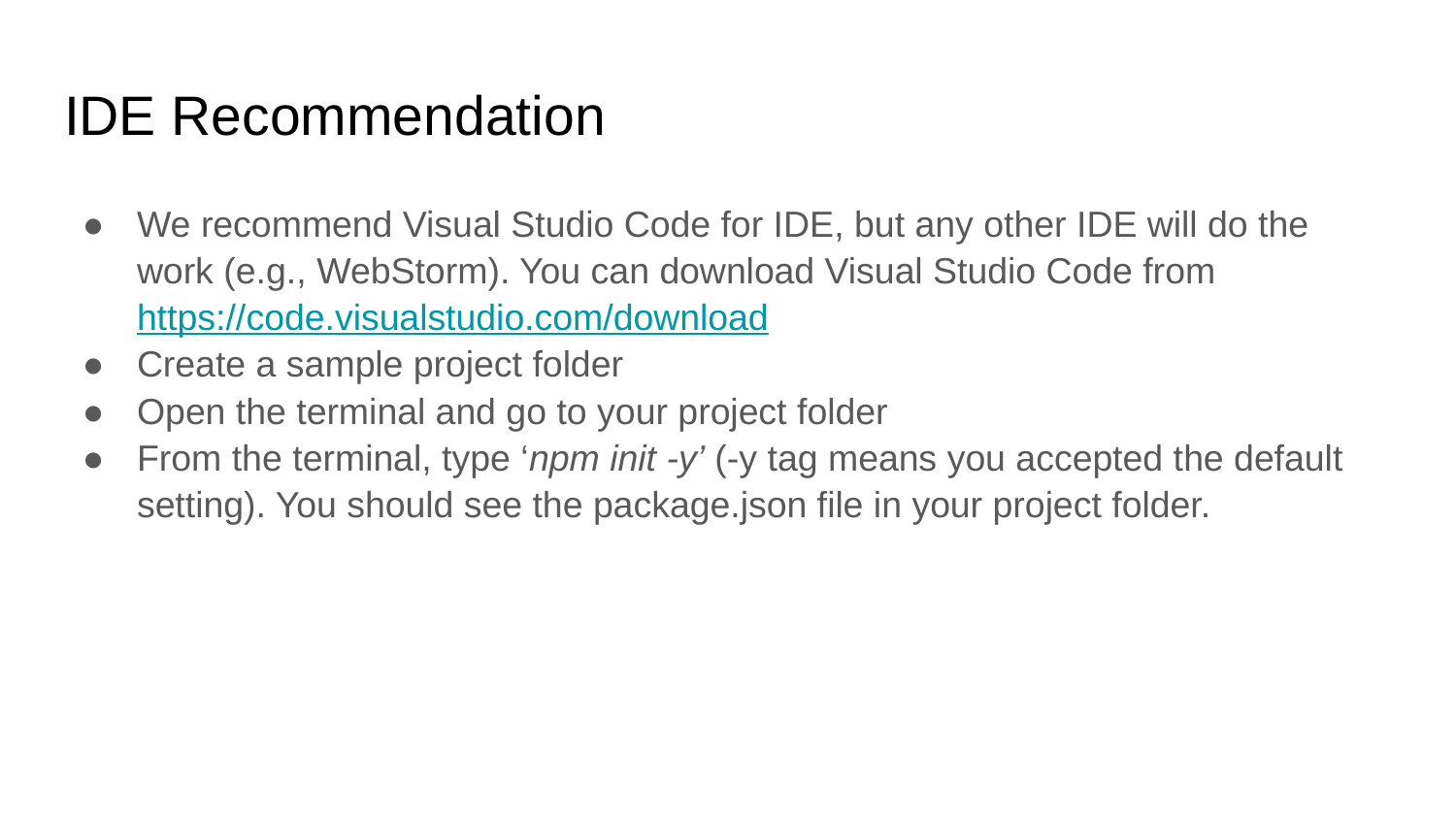

# IDE Recommendation
We recommend Visual Studio Code for IDE, but any other IDE will do the work (e.g., WebStorm). You can download Visual Studio Code from https://code.visualstudio.com/download
Create a sample project folder
Open the terminal and go to your project folder
From the terminal, type ‘npm init -y’ (-y tag means you accepted the default setting). You should see the package.json file in your project folder.